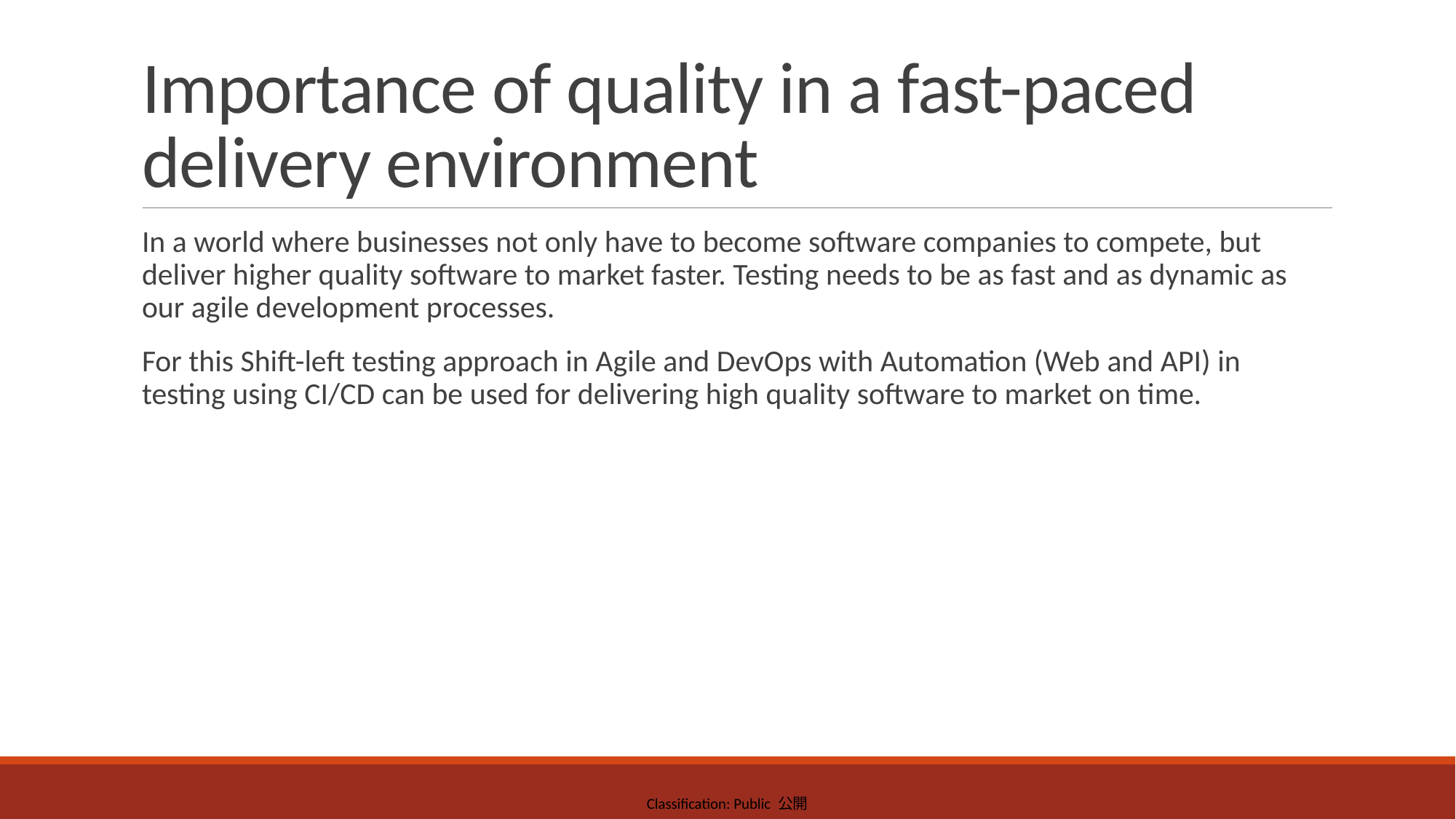

# Importance of quality in a fast-paced delivery environment
In a world where businesses not only have to become software companies to compete, but deliver higher quality software to market faster. Testing needs to be as fast and as dynamic as our agile development processes.
For this Shift-left testing approach in Agile and DevOps with Automation (Web and API) in testing using CI/CD can be used for delivering high quality software to market on time.